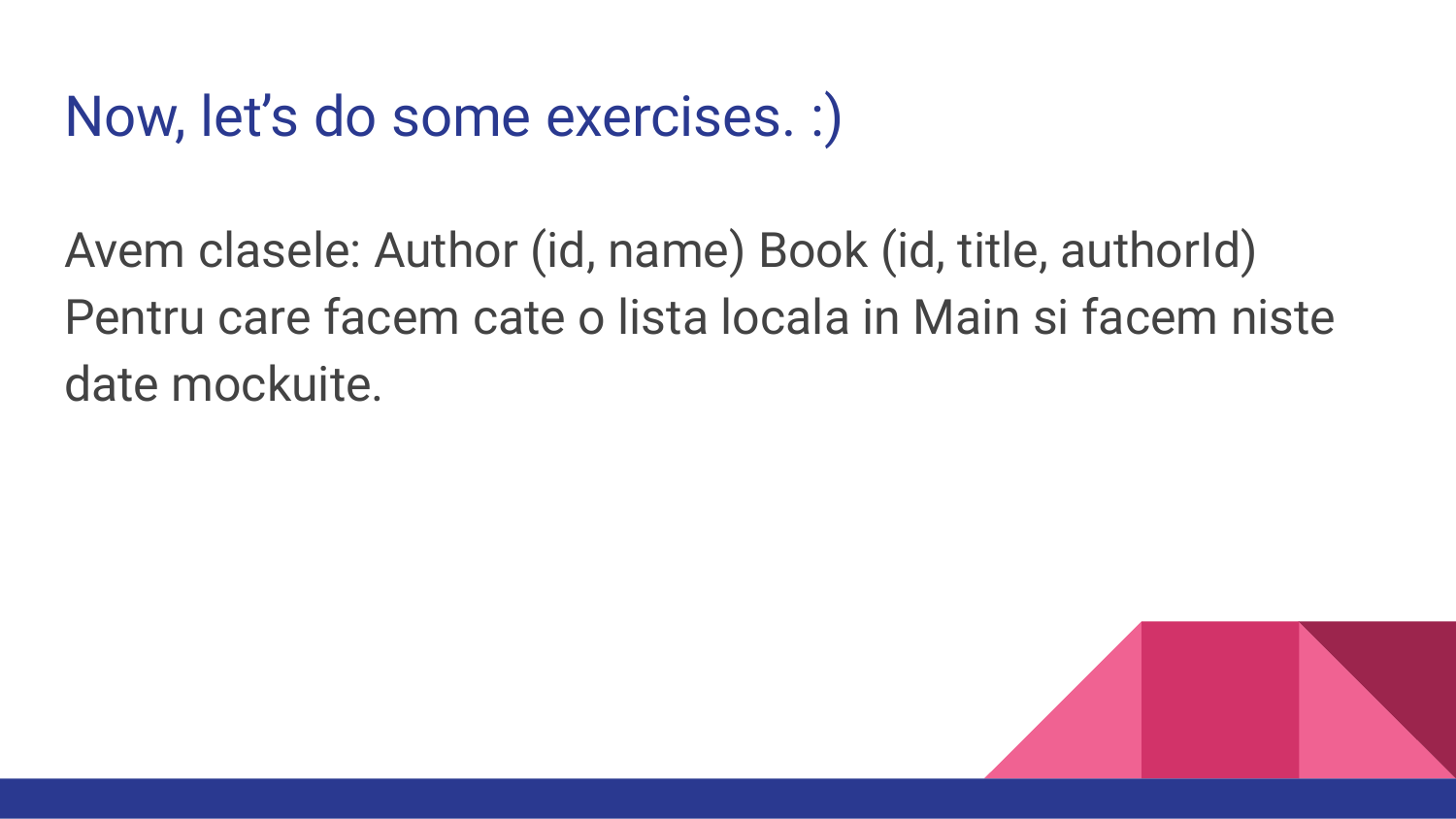

# Now, let’s do some exercises. :)
Avem clasele: Author (id, name) Book (id, title, authorId) Pentru care facem cate o lista locala in Main si facem niste date mockuite.